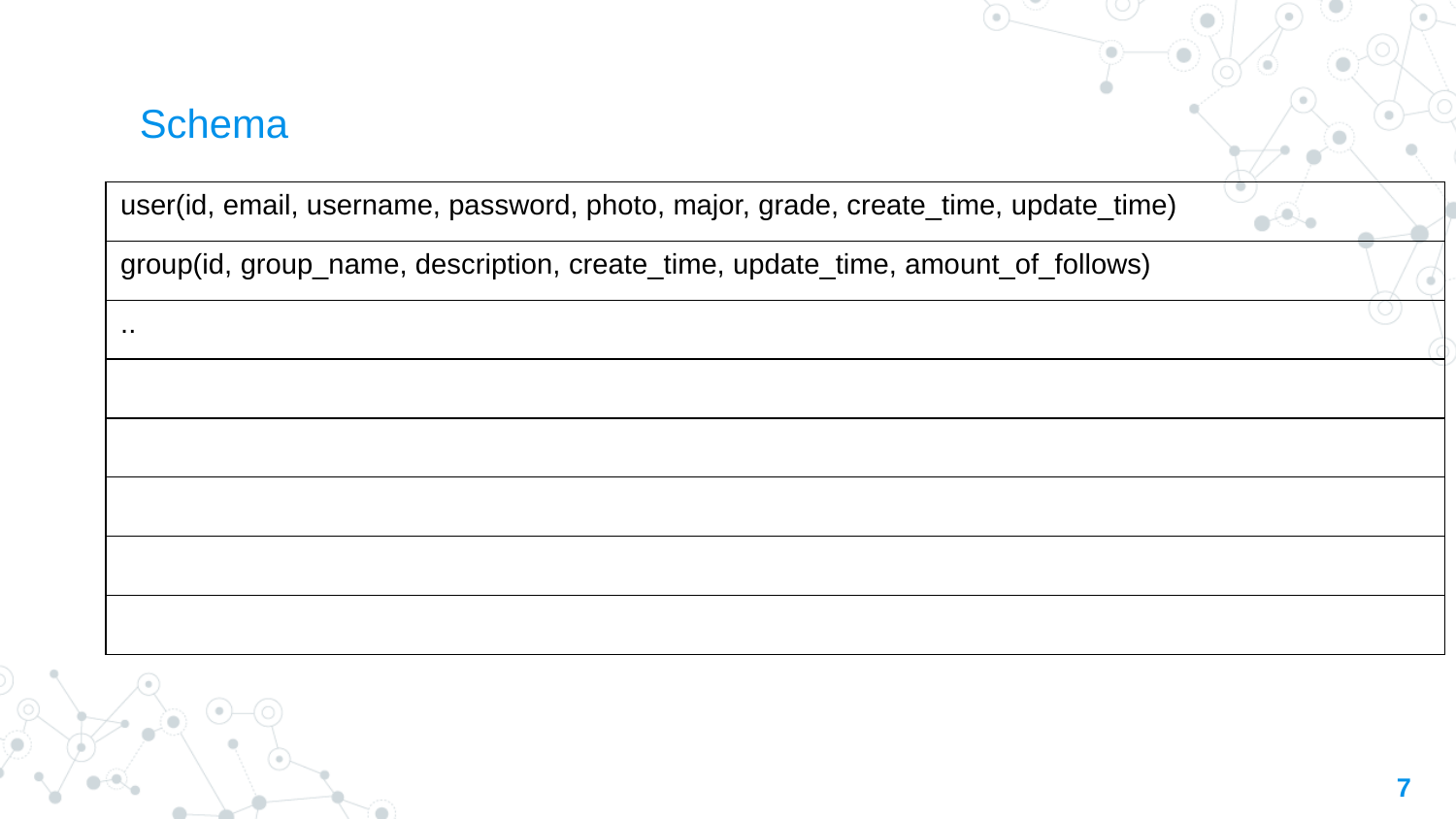

# Schema
| user(id, email, username, password, photo, major, grade, create\_time, update\_time) |
| --- |
| group(id, group\_name, description, create\_time, update\_time, amount\_of\_follows) |
| .. |
|  |
|  |
|  |
|  |
|  |
7